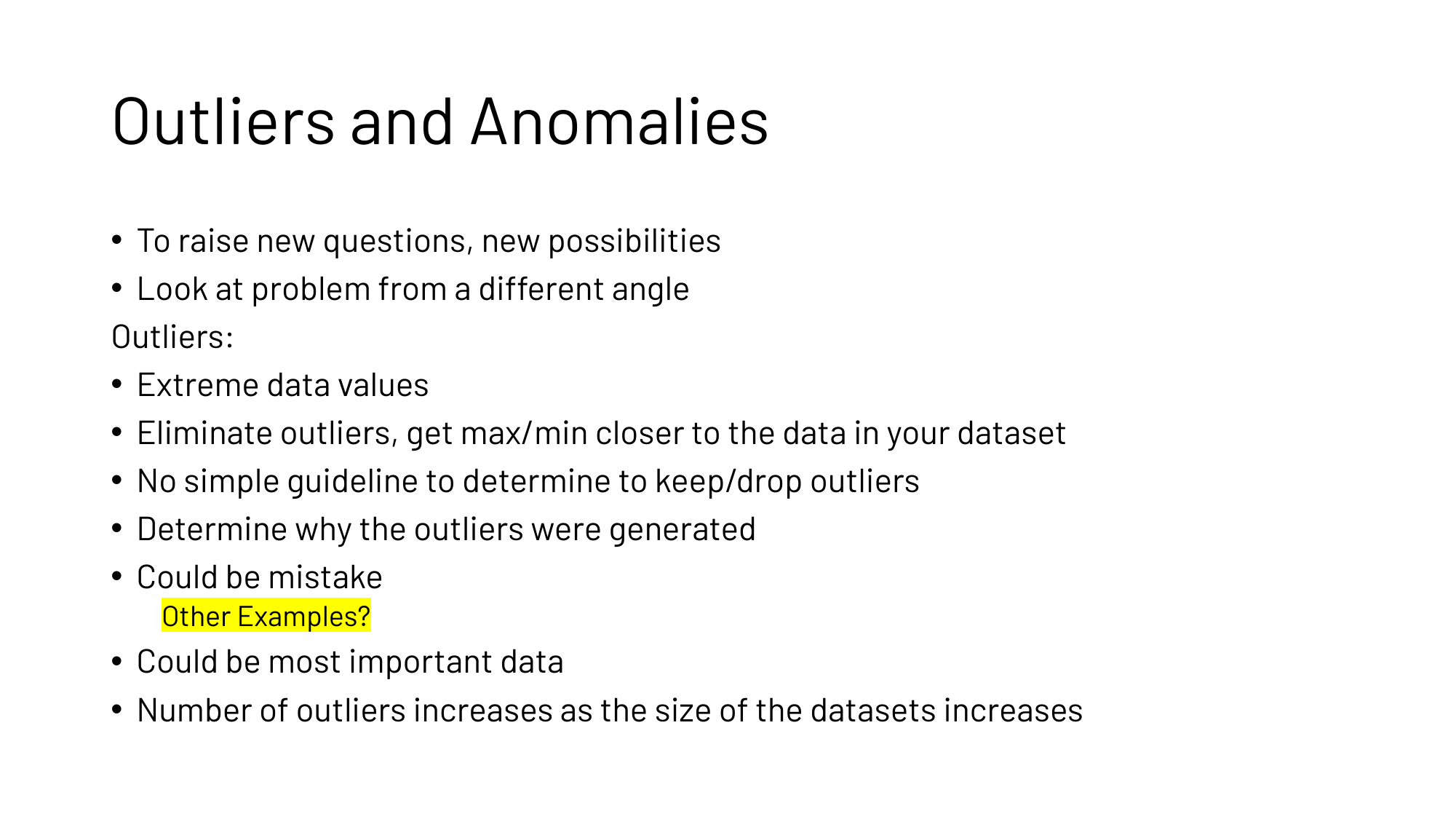

# Outliers and Anomalies
To raise new questions, new possibilities
Look at problem from a different angle
Outliers:
Extreme data values
Eliminate outliers, get max/min closer to the data in your dataset
No simple guideline to determine to keep/drop outliers
Determine why the outliers were generated
Could be mistake
Other Examples?
Could be most important data
Number of outliers increases as the size of the datasets increases